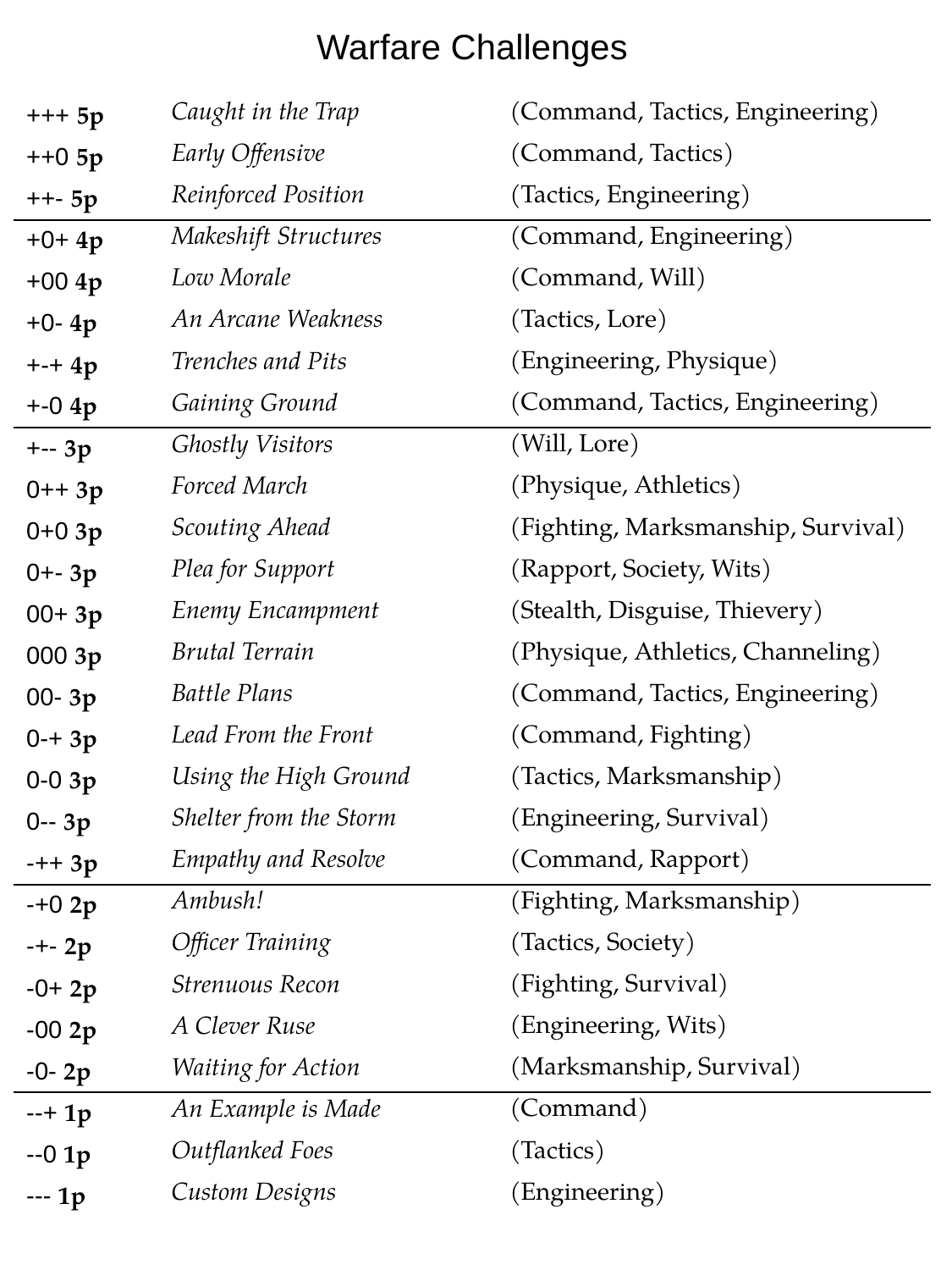

Warfare Challenges
| +++ 5p | Caught in the Trap | (Command, Tactics, Engineering) |
| --- | --- | --- |
| ++0 5p | Early Offensive | (Command, Tactics) |
| ++- 5p | Reinforced Position | (Tactics, Engineering) |
| +0+ 4p | Makeshift Structures | (Command, Engineering) |
| +00 4p | Low Morale | (Command, Will) |
| +0- 4p | An Arcane Weakness | (Tactics, Lore) |
| +-+ 4p | Trenches and Pits | (Engineering, Physique) |
| +-0 4p | Gaining Ground | (Command, Tactics, Engineering) |
| +-- 3p | Ghostly Visitors | (Will, Lore) |
| 0++ 3p | Forced March | (Physique, Athletics) |
| 0+0 3p | Scouting Ahead | (Fighting, Marksmanship, Survival) |
| 0+- 3p | Plea for Support | (Rapport, Society, Wits) |
| 00+ 3p | Enemy Encampment | (Stealth, Disguise, Thievery) |
| 000 3p | Brutal Terrain | (Physique, Athletics, Channeling) |
| 00- 3p | Battle Plans | (Command, Tactics, Engineering) |
| 0-+ 3p | Lead From the Front | (Command, Fighting) |
| 0-0 3p | Using the High Ground | (Tactics, Marksmanship) |
| 0-- 3p | Shelter from the Storm | (Engineering, Survival) |
| -++ 3p | Empathy and Resolve | (Command, Rapport) |
| -+0 2p | Ambush! | (Fighting, Marksmanship) |
| -+- 2p | Officer Training | (Tactics, Society) |
| -0+ 2p | Strenuous Recon | (Fighting, Survival) |
| -00 2p | A Clever Ruse | (Engineering, Wits) |
| -0- 2p | Waiting for Action | (Marksmanship, Survival) |
| --+ 1p | An Example is Made | (Command) |
| --0 1p | Outflanked Foes | (Tactics) |
| --- 1p | Custom Designs | (Engineering) |